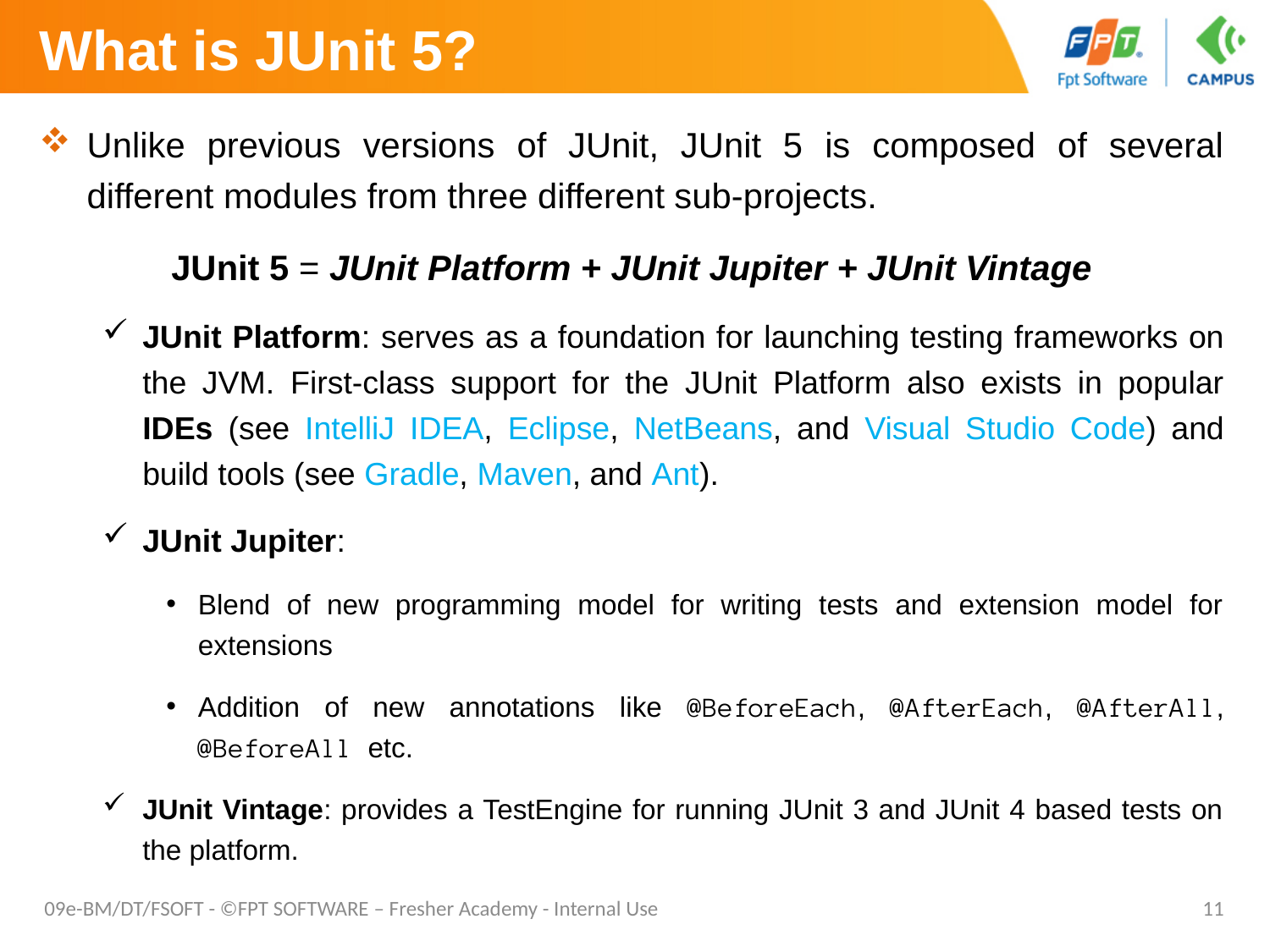

# What is JUnit 5?
Unlike previous versions of JUnit, JUnit 5 is composed of several different modules from three different sub-projects.
JUnit 5 = JUnit Platform + JUnit Jupiter + JUnit Vintage
JUnit Platform: serves as a foundation for launching testing frameworks on the JVM. First-class support for the JUnit Platform also exists in popular IDEs (see IntelliJ IDEA, Eclipse, NetBeans, and Visual Studio Code) and build tools (see Gradle, Maven, and Ant).
JUnit Jupiter:
Blend of new programming model for writing tests and extension model for extensions
Addition of new annotations like @BeforeEach, @AfterEach, @AfterAll, @BeforeAll etc.
JUnit Vintage: provides a TestEngine for running JUnit 3 and JUnit 4 based tests on the platform.
09e-BM/DT/FSOFT - ©FPT SOFTWARE – Fresher Academy - Internal Use
11